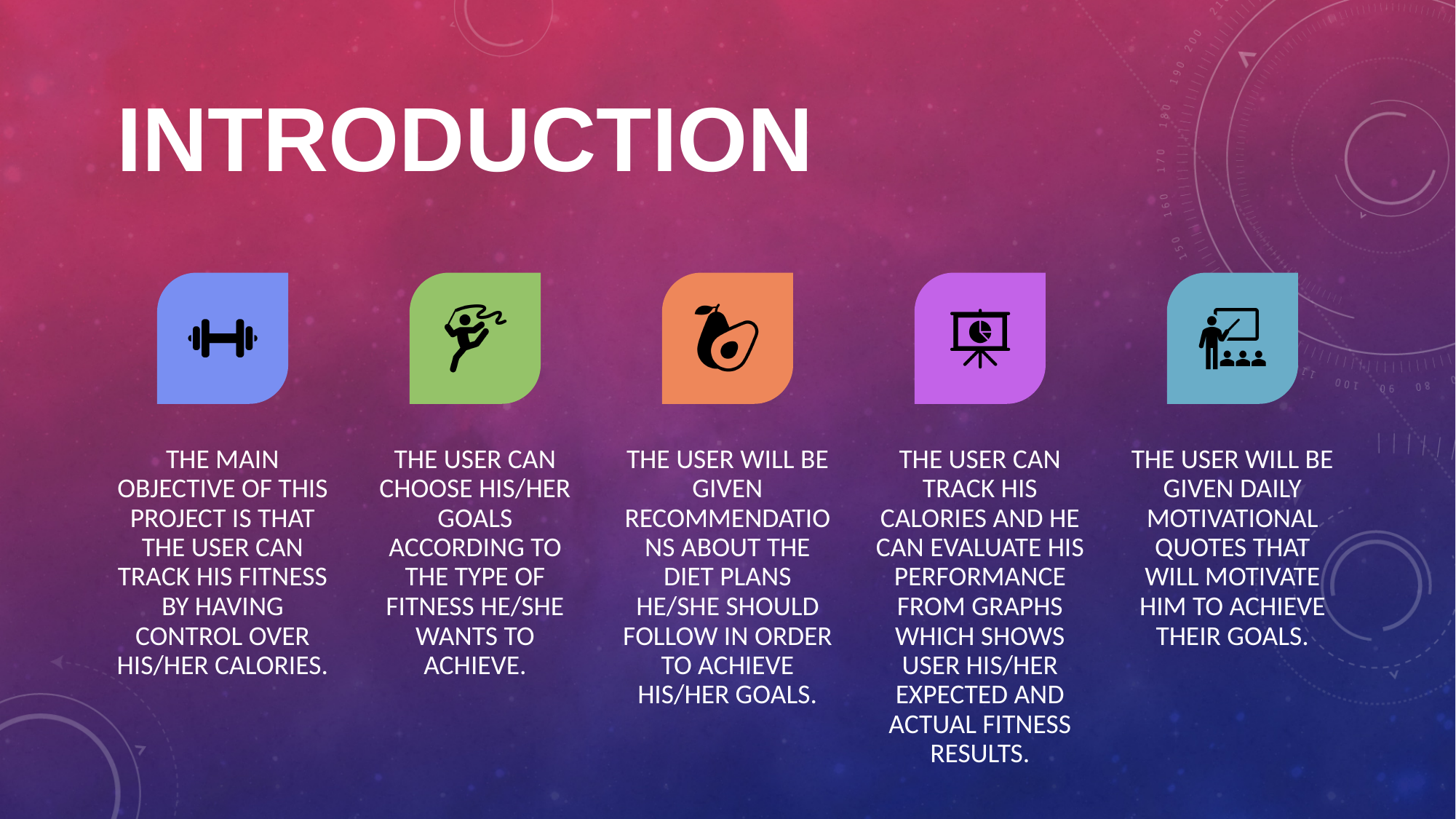

# INTRODUCTION
The main objective of this project is that the user can track his fitness by having control over his/her calories.
The user can choose his/her goals according to the type of fitness he/she wants to achieve.
The user will be given recommendations about the diet plans he/she should follow in order to achieve his/her goals.
The user can track his calories and he can evaluate his performance from graphs which shows user his/her expected and actual fitness results.
The user will be given daily motivational quotes that will motivate him to achieve their goals.